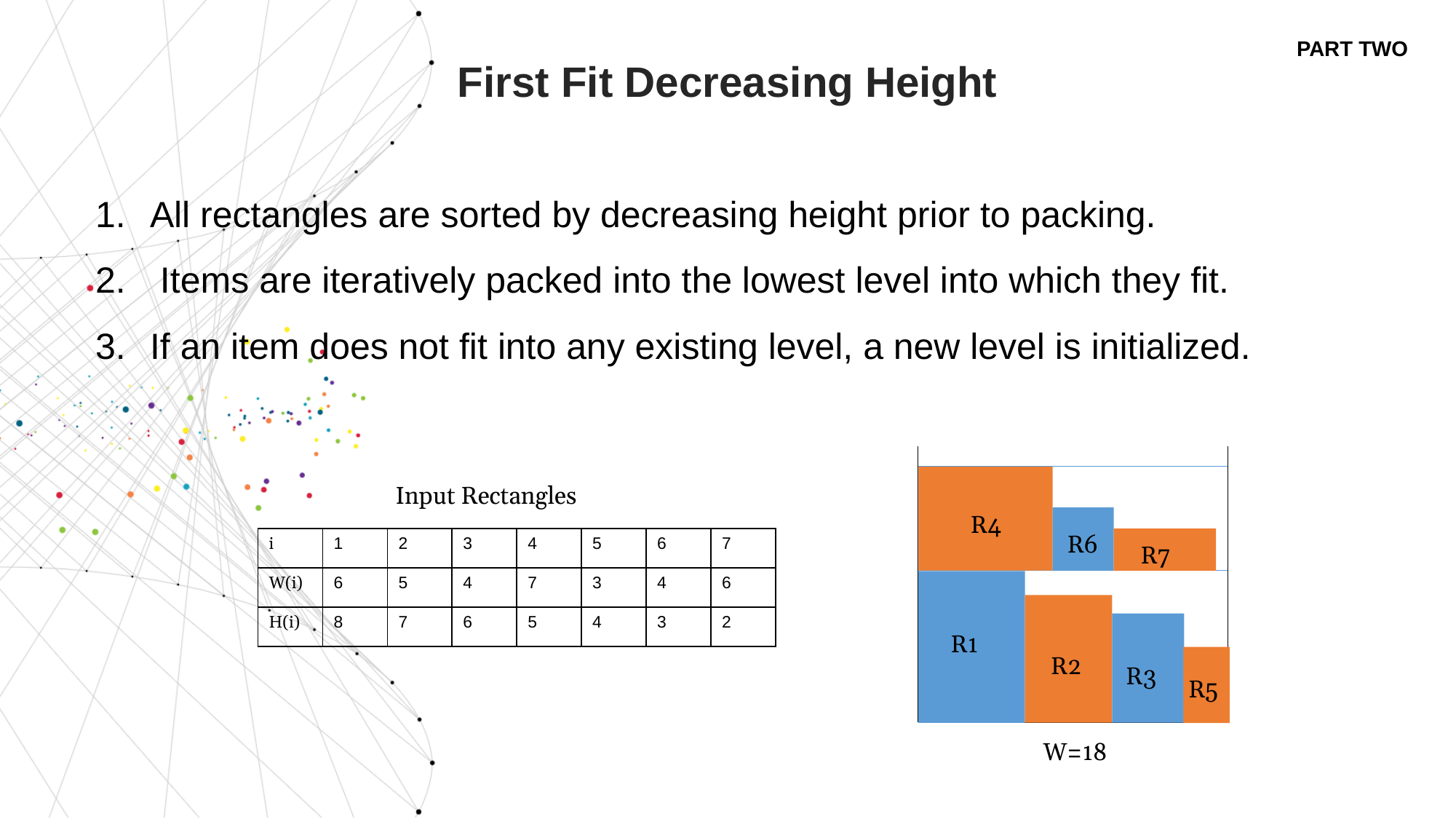

PART TWO
First Fit Decreasing Height
All rectangles are sorted by decreasing height prior to packing.
 Items are iteratively packed into the lowest level into which they fit.
If an item does not fit into any existing level, a new level is initialized.

W=18

Input Rectangles

R4

R6

R7

| i | 1 | 2 | 3 | 4 | 5 | 6 | 7 |
| --- | --- | --- | --- | --- | --- | --- | --- |
| W(i) | 6 | 5 | 4 | 7 | 3 | 4 | 6 |
| H(i) | 8 | 7 | 6 | 5 | 4 | 3 | 2 |

R1

R2

R3

R5